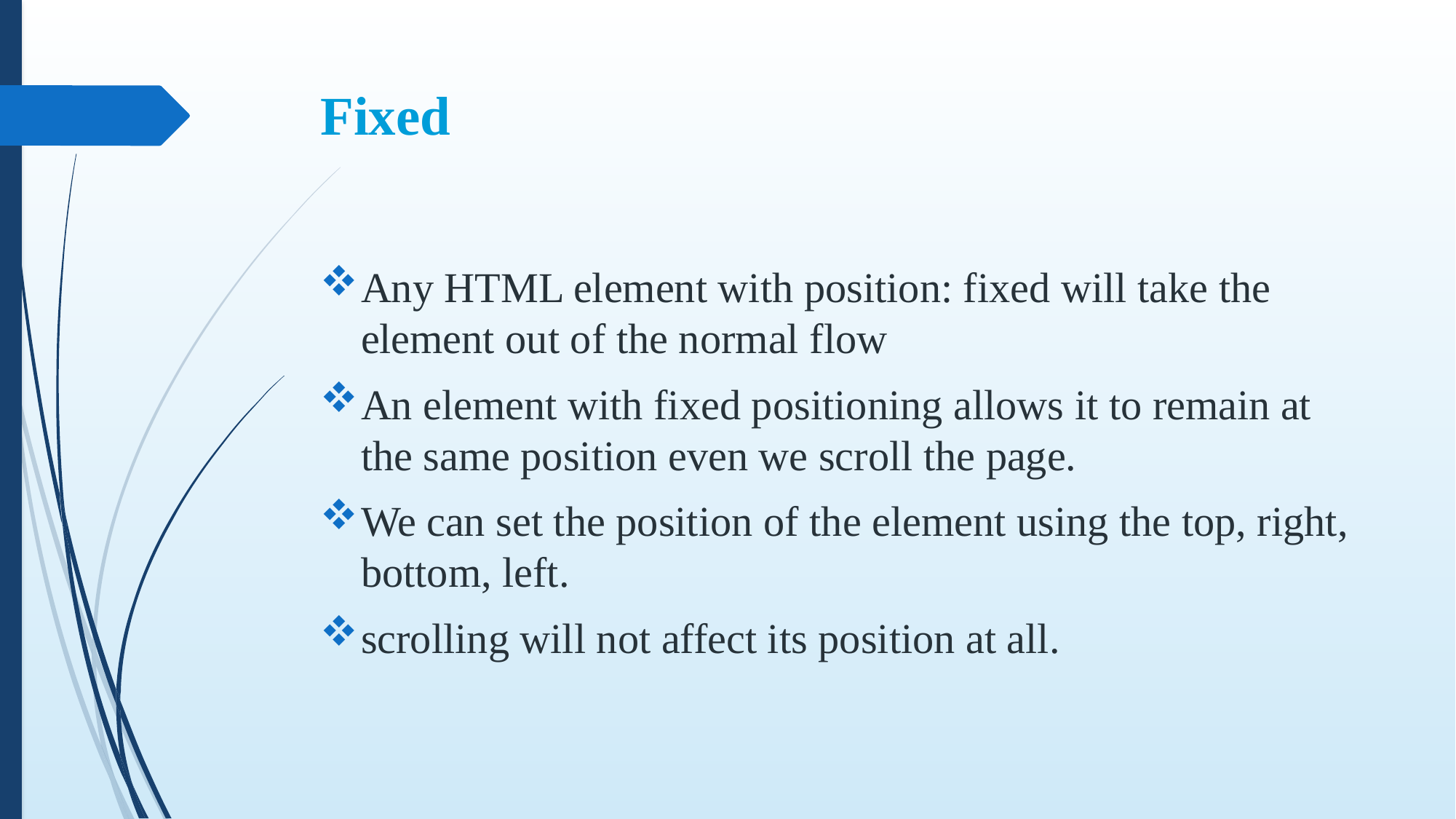

# Fixed
Any HTML element with position: fixed will take the element out of the normal flow
An element with fixed positioning allows it to remain at the same position even we scroll the page.
We can set the position of the element using the top, right, bottom, left.
scrolling will not affect its position at all.